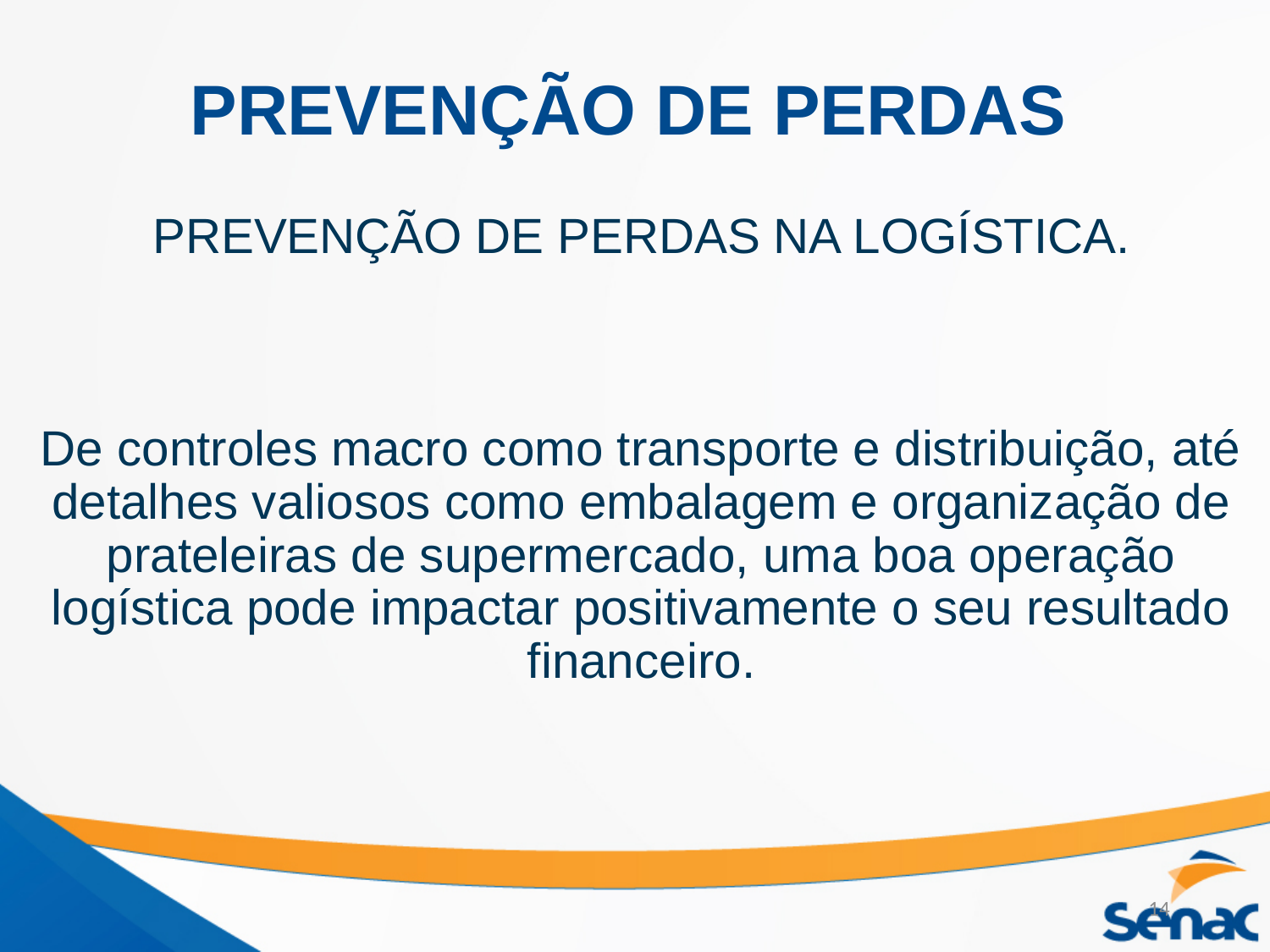

# PREVENÇÃO DE PERDAS
PREVENÇÃO DE PERDAS NA LOGÍSTICA.

De controles macro como transporte e distribuição, até detalhes valiosos como embalagem e organização de prateleiras de supermercado, uma boa operação logística pode impactar positivamente o seu resultado financeiro.
14